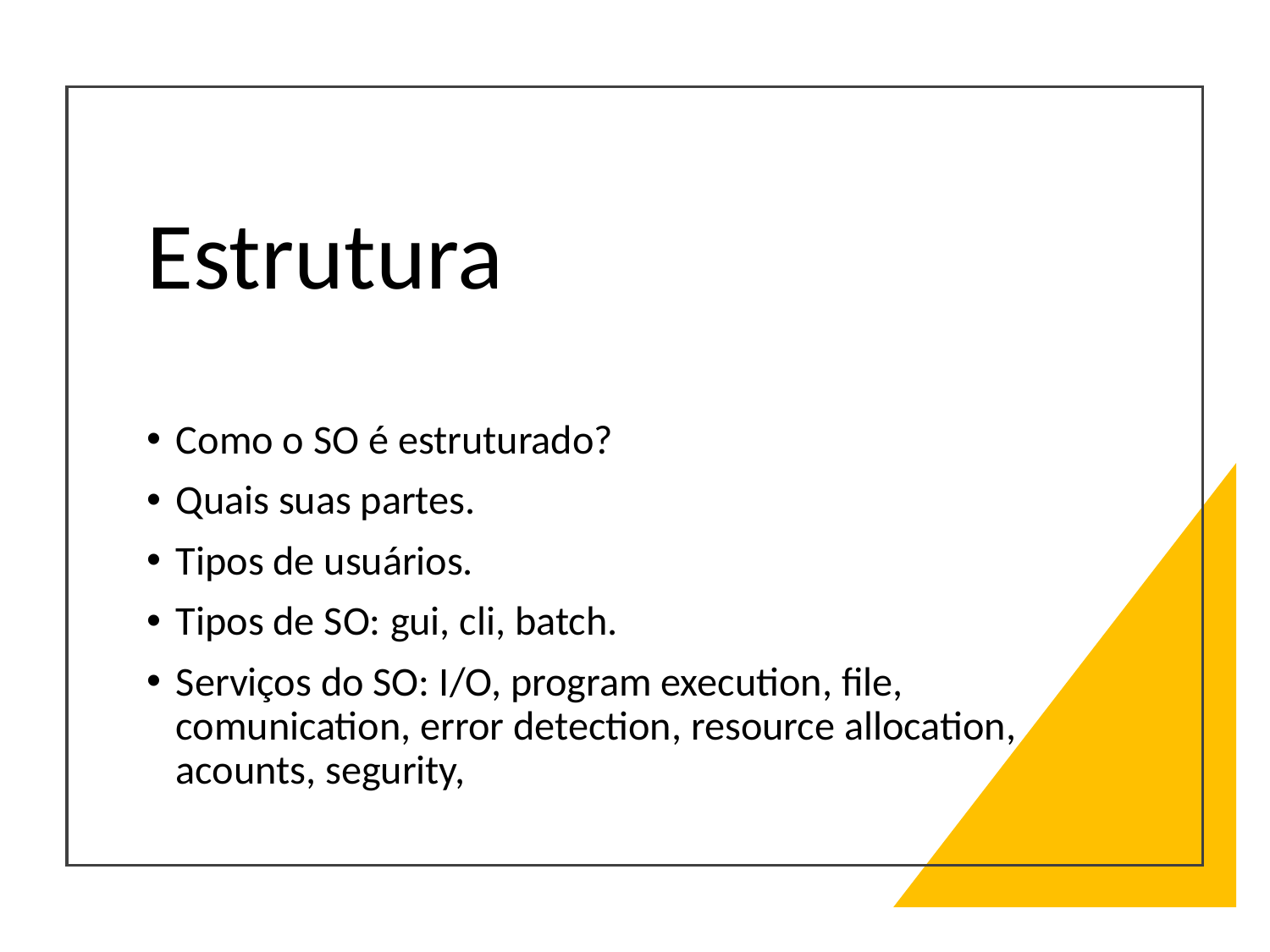

# Estrutura
Como o SO é estruturado?
Quais suas partes.
Tipos de usuários.
Tipos de SO: gui, cli, batch.
Serviços do SO: I/O, program execution, file, comunication, error detection, resource allocation, acounts, segurity,